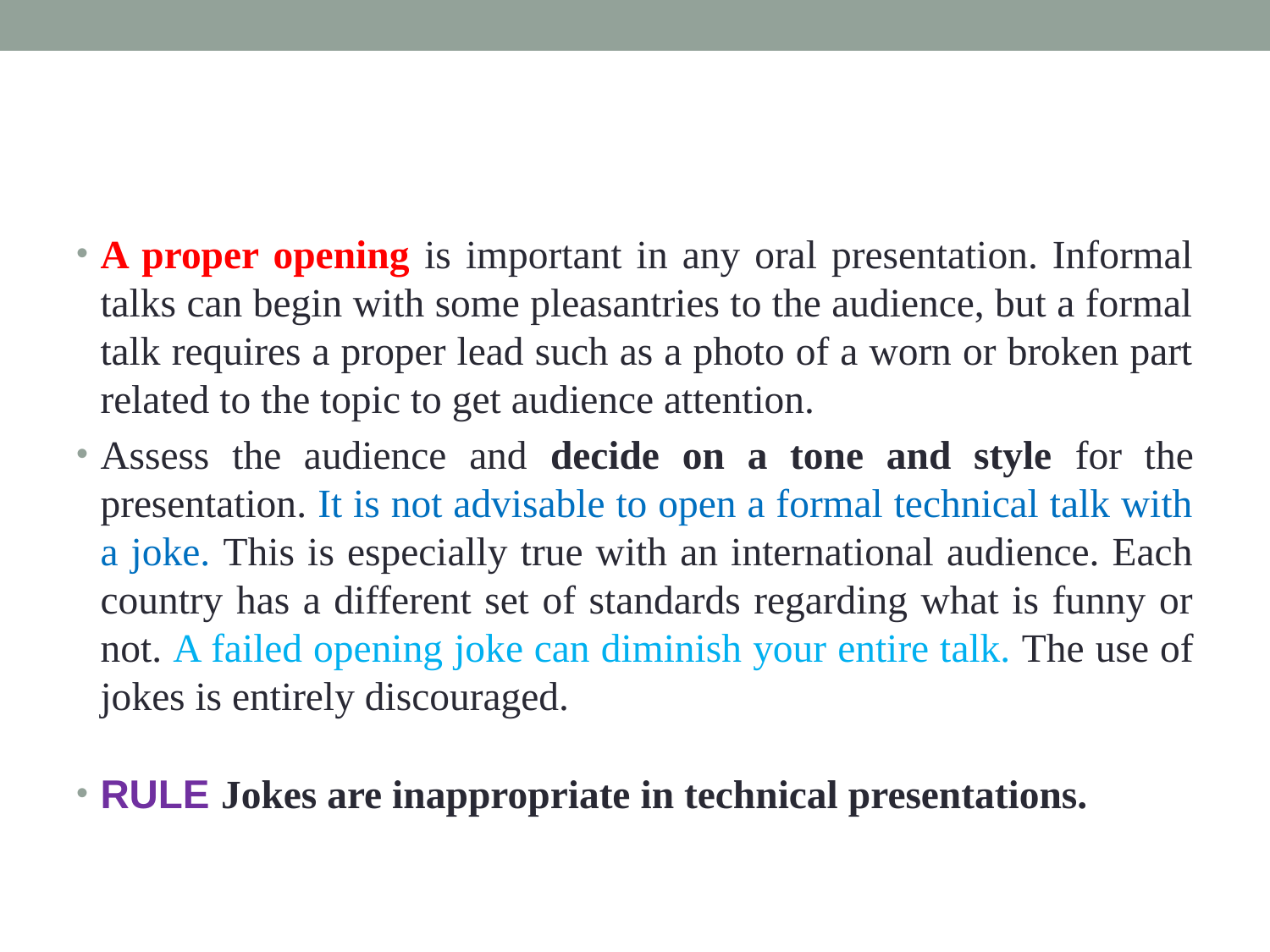

#
A proper opening is important in any oral presentation. Informal talks can begin with some pleasantries to the audience, but a formal talk requires a proper lead such as a photo of a worn or broken part related to the topic to get audience attention.
Assess the audience and decide on a tone and style for the presentation. It is not advisable to open a formal technical talk with a joke. This is especially true with an international audience. Each country has a different set of standards regarding what is funny or not. A failed opening joke can diminish your entire talk. The use of jokes is entirely discouraged.

RULE Jokes are inappropriate in technical presentations.